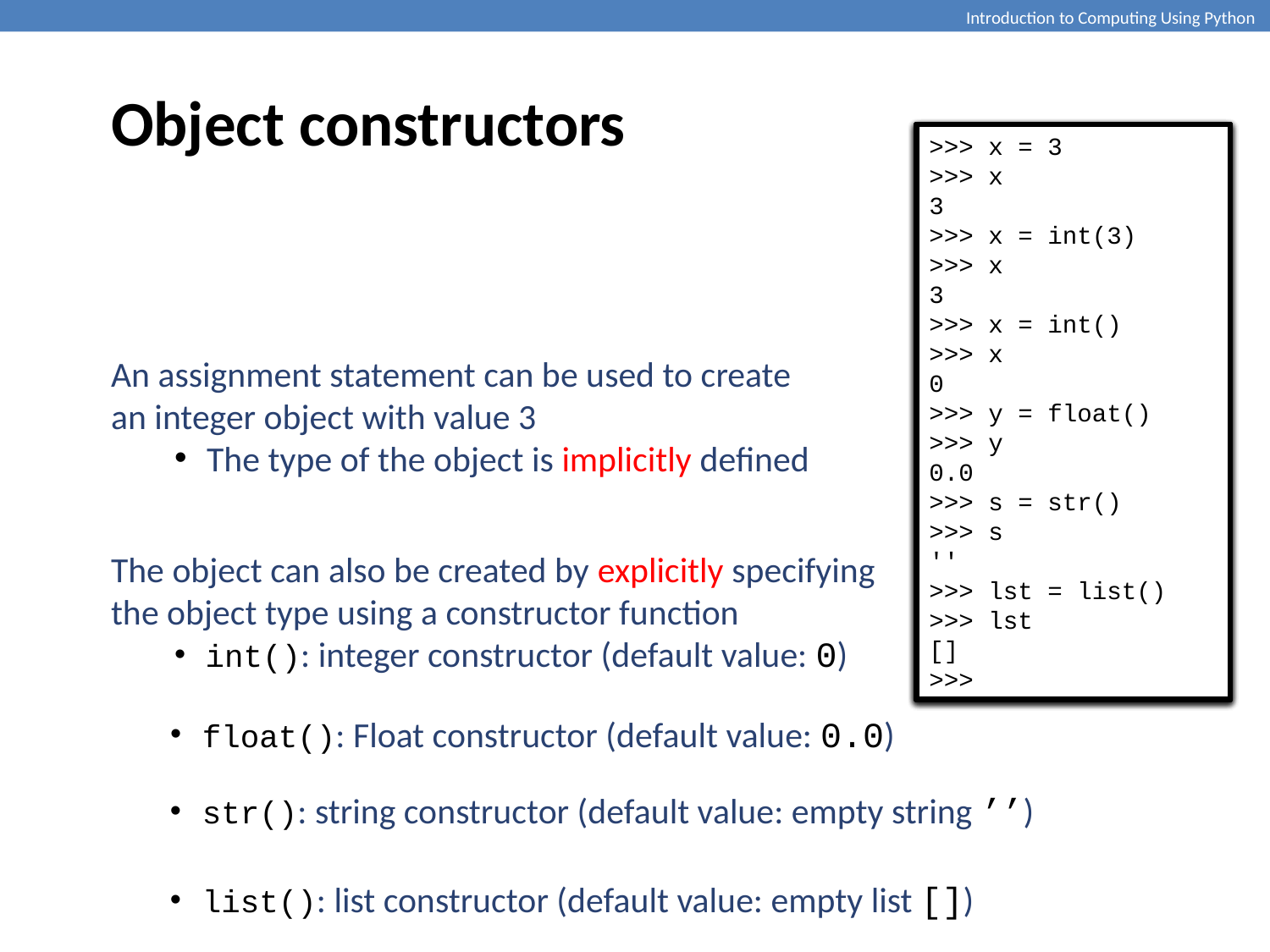

Object constructors
Introduction to Computing Using Python
>>> x = 3
>>> x
3
>>>

>>> x = 3
>>> x
3
>>> x = int(3)
>>> x
3
>>> x = int()
>>> x
0
>>>

>>> x = 3
>>> x
3
>>> x = int(3)
>>> x
3
>>> x = int()
>>> x
0
>>> y = float()
>>> y
0.0
>>>

>>> x = 3
>>> x
3
>>> x = int(3)
>>> x
3
>>> x = int()
>>> x
0
>>> y = float()
>>> y
0.0
>>> s = str()
>>> s
''
>>>

>>> x = 3
>>> x
3
>>> x = int(3)
>>> x
3
>>> x = int()
>>> x
0
>>> y = float()
>>> y
0.0
>>> s = str()
>>> s
''
>>> lst = list()
>>> lst
[]
>>>
An assignment statement can be used to create an integer object with value 3
The type of the object is implicitly defined
The object can also be created by explicitly specifying the object type using a constructor function
int(): integer constructor (default value: 0)
float(): Float constructor (default value: 0.0)
str(): string constructor (default value: empty string ’’)
list(): list constructor (default value: empty list [])